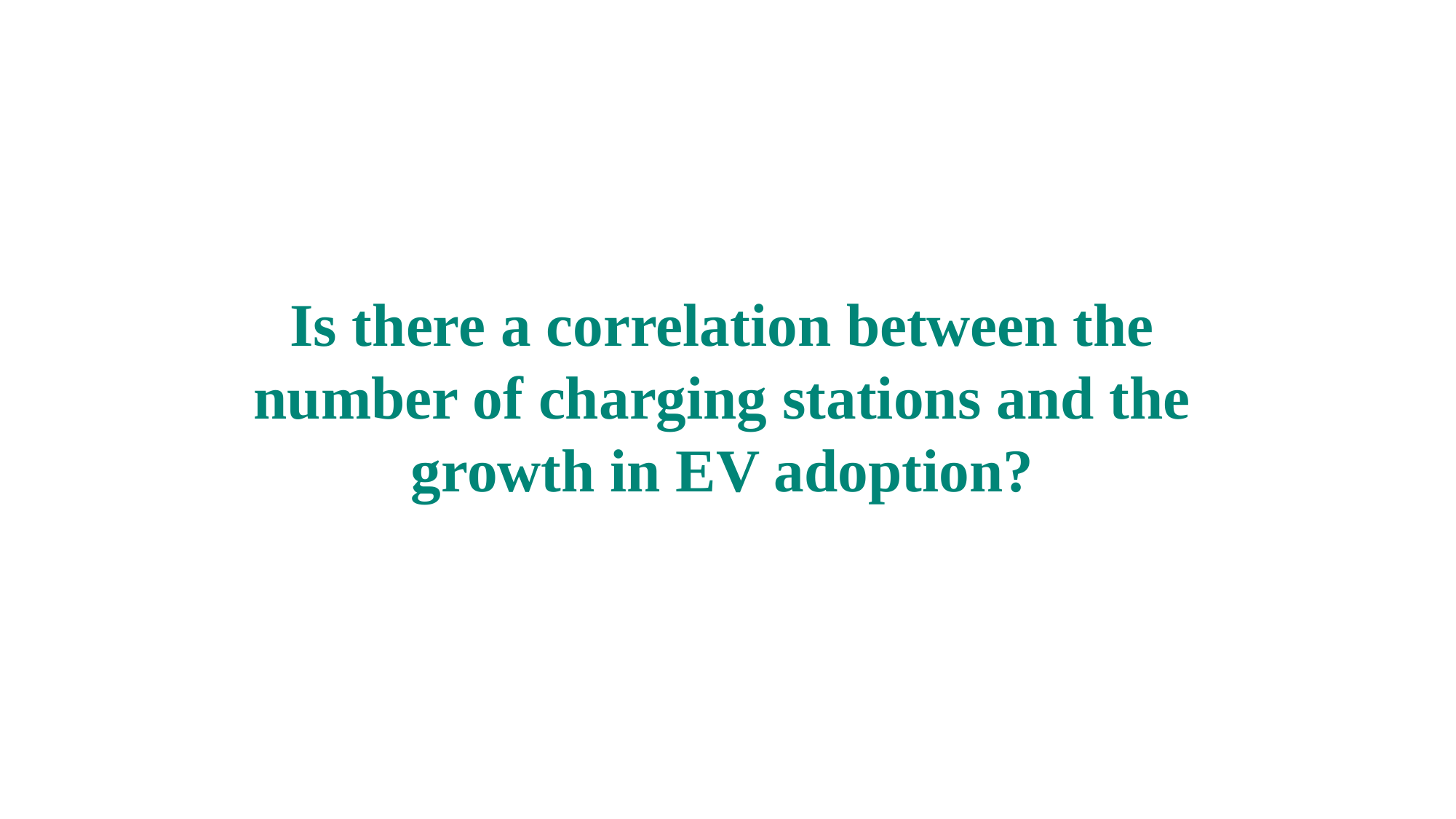

Is there a correlation between the number of charging stations and the growth in EV adoption?